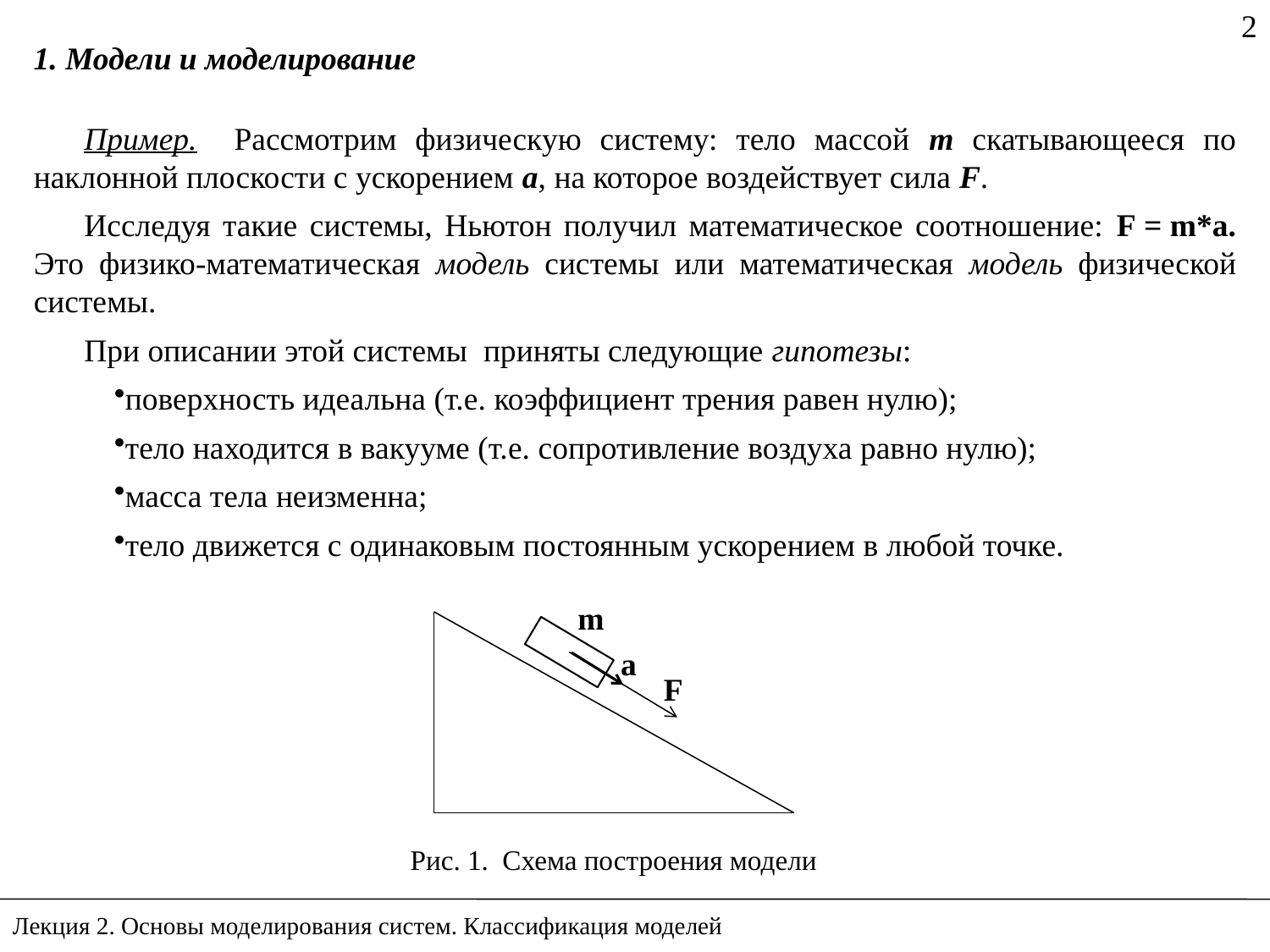

2
1. Модели и моделирование
Пример.  Рассмотрим физическую систему: тело массой m скатывающееся по наклонной плоскости с ускорением a, на которое воздействует сила F.
Исследуя такие системы, Ньютон получил математическое соотношение: F = m*a. Это физико-математическая модель системы или математическая модель физической системы.
При описании этой системы  приняты следующие гипотезы:
поверхность идеальна (т.е. коэффициент трения равен нулю);
тело находится в вакууме (т.е. сопротивление воздуха равно нулю);
масса тела неизменна;
тело движется с одинаковым постоянным ускорением в любой точке.
m

а
F
Рис. 1.  Схема построения модели

Лекция 2. Основы моделирования систем. Классификация моделей